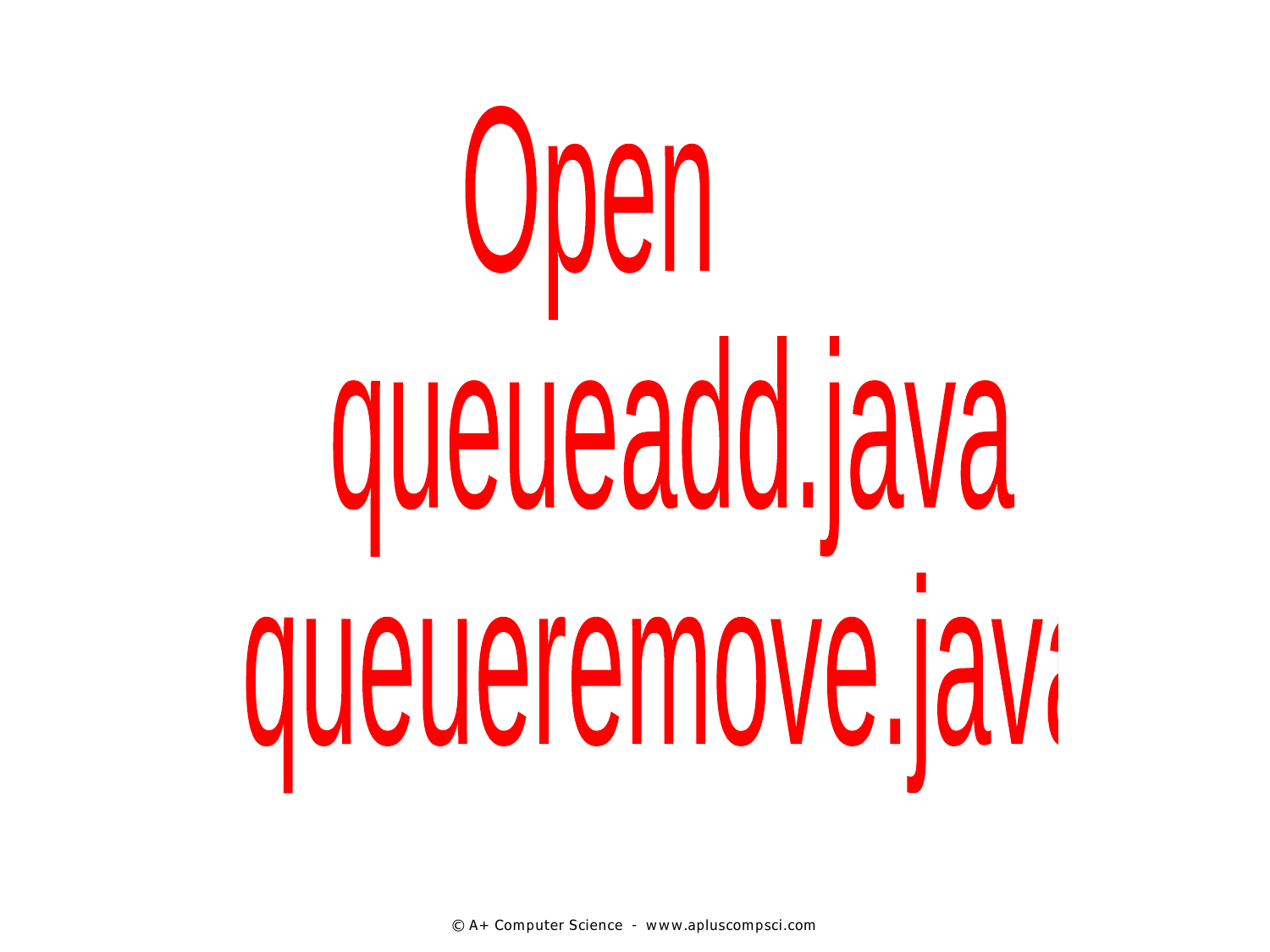

Open
   queueadd.java
   queueremove.java

© A+ Computer Science  -  www.apluscompsci.com